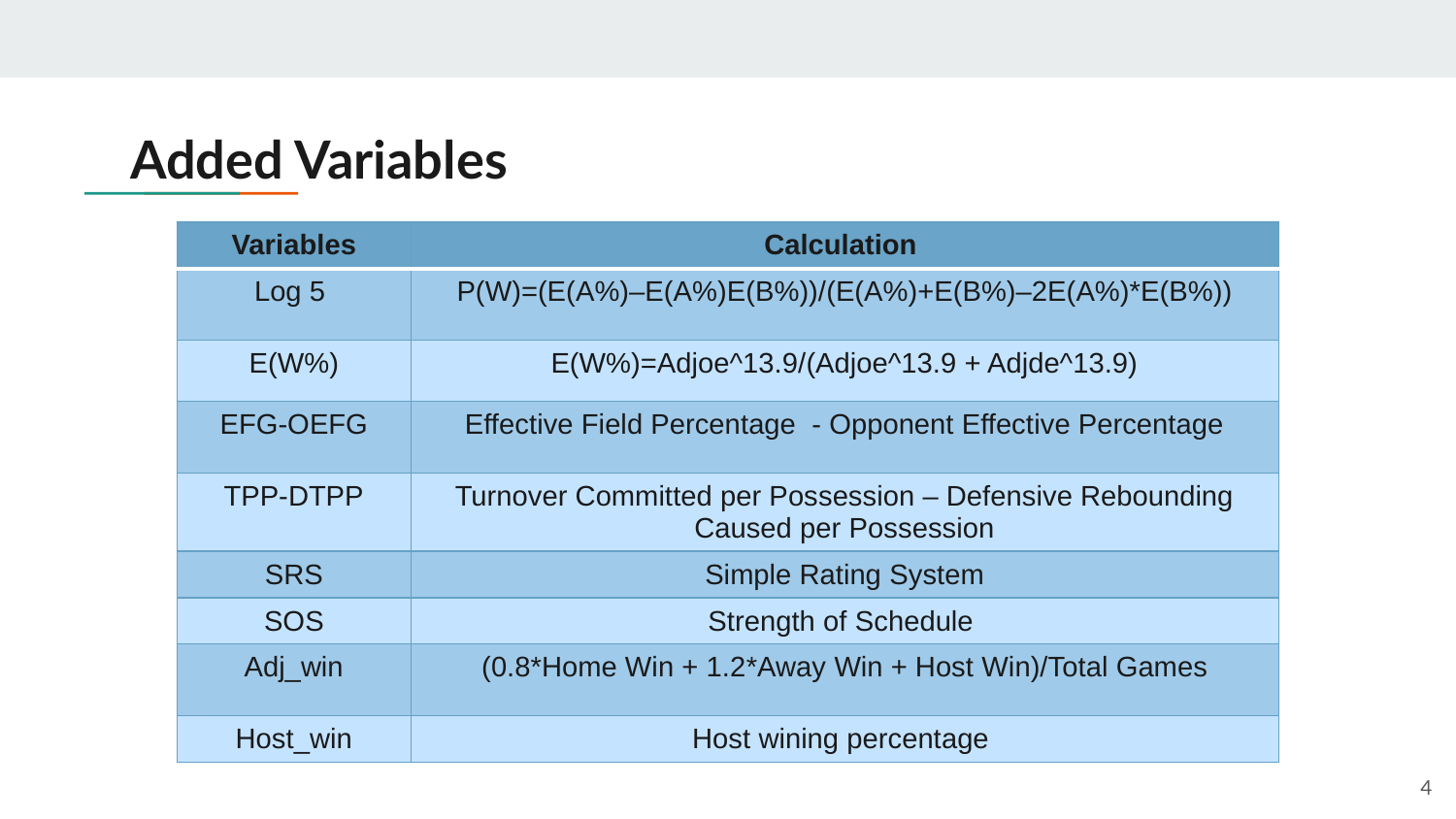

# Added Variables
| Variables | Calculation |
| --- | --- |
| Log 5 | P(W)=(E(A%)–E(A%)E(B%))/(E(A%)+E(B%)–2E(A%)\*E(B%)) |
| E(W%) | E(W%)=Adjoe^13.9/(Adjoe^13.9 + Adjde^13.9) |
| EFG-OEFG | Effective Field Percentage - Opponent Effective Percentage |
| TPP-DTPP | Turnover Committed per Possession – Defensive Rebounding Caused per Possession |
| SRS | Simple Rating System |
| SOS | Strength of Schedule |
| Adj\_win | (0.8\*Home Win + 1.2\*Away Win + Host Win)/Total Games |
| Host\_win | Host wining percentage |
4